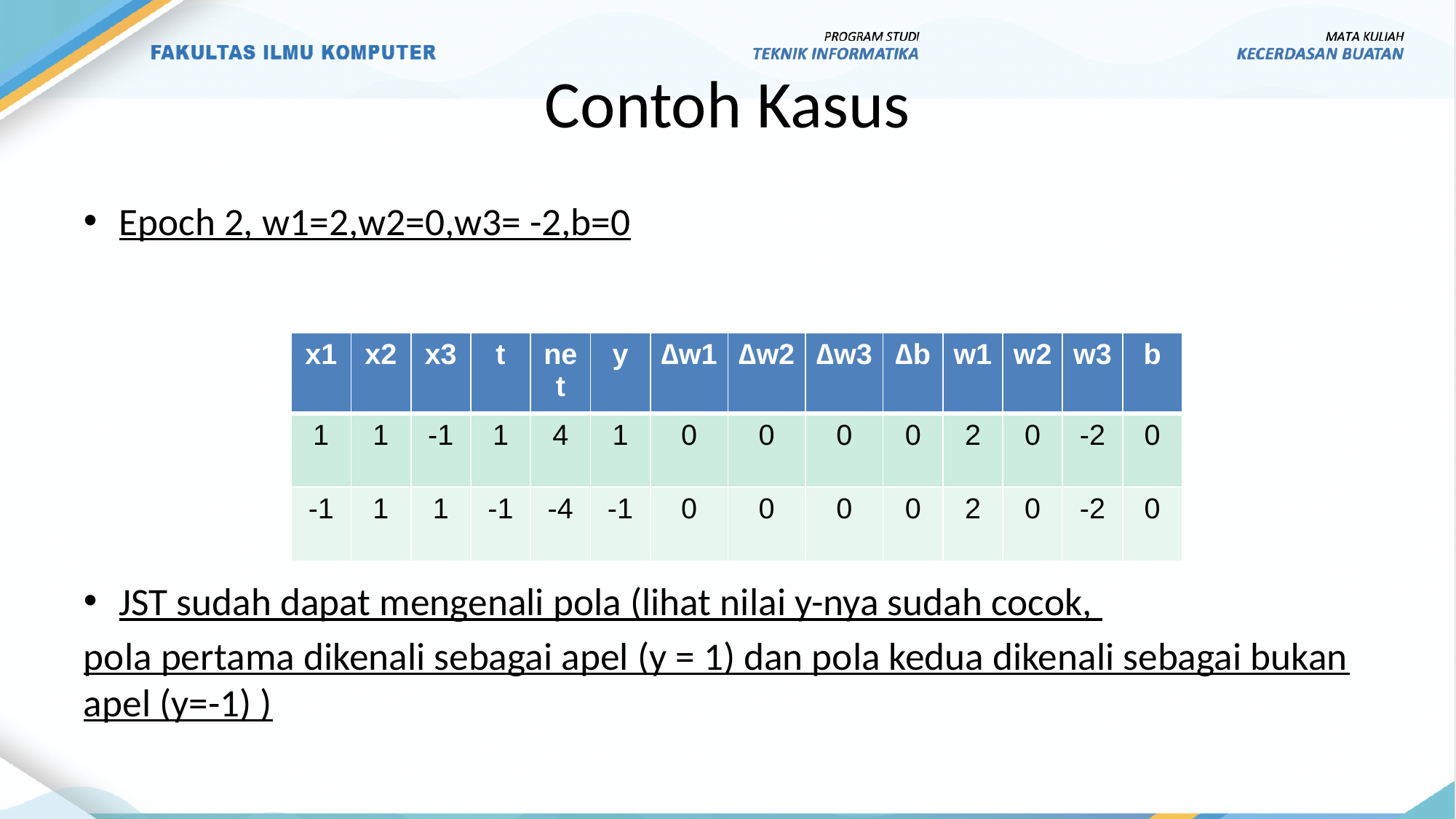

# Contoh Kasus
Epoch 2, w1=2,w2=0,w3= -2,b=0

JST sudah dapat mengenali pola (lihat nilai y-nya sudah cocok,
pola pertama dikenali sebagai apel (y = 1) dan pola kedua dikenali sebagai bukan apel (y=-1) )

| x1 | x2 | x3 | t | net | y | ∆w1 | ∆w2 | ∆w3 | ∆b | w1 | w2 | w3 | b |
| --- | --- | --- | --- | --- | --- | --- | --- | --- | --- | --- | --- | --- | --- |
| 1 | 1 | -1 | 1 | 4 | 1 | 0 | 0 | 0 | 0 | 2 | 0 | -2 | 0 |
| -1 | 1 | 1 | -1 | -4 | -1 | 0 | 0 | 0 | 0 | 2 | 0 | -2 | 0 |